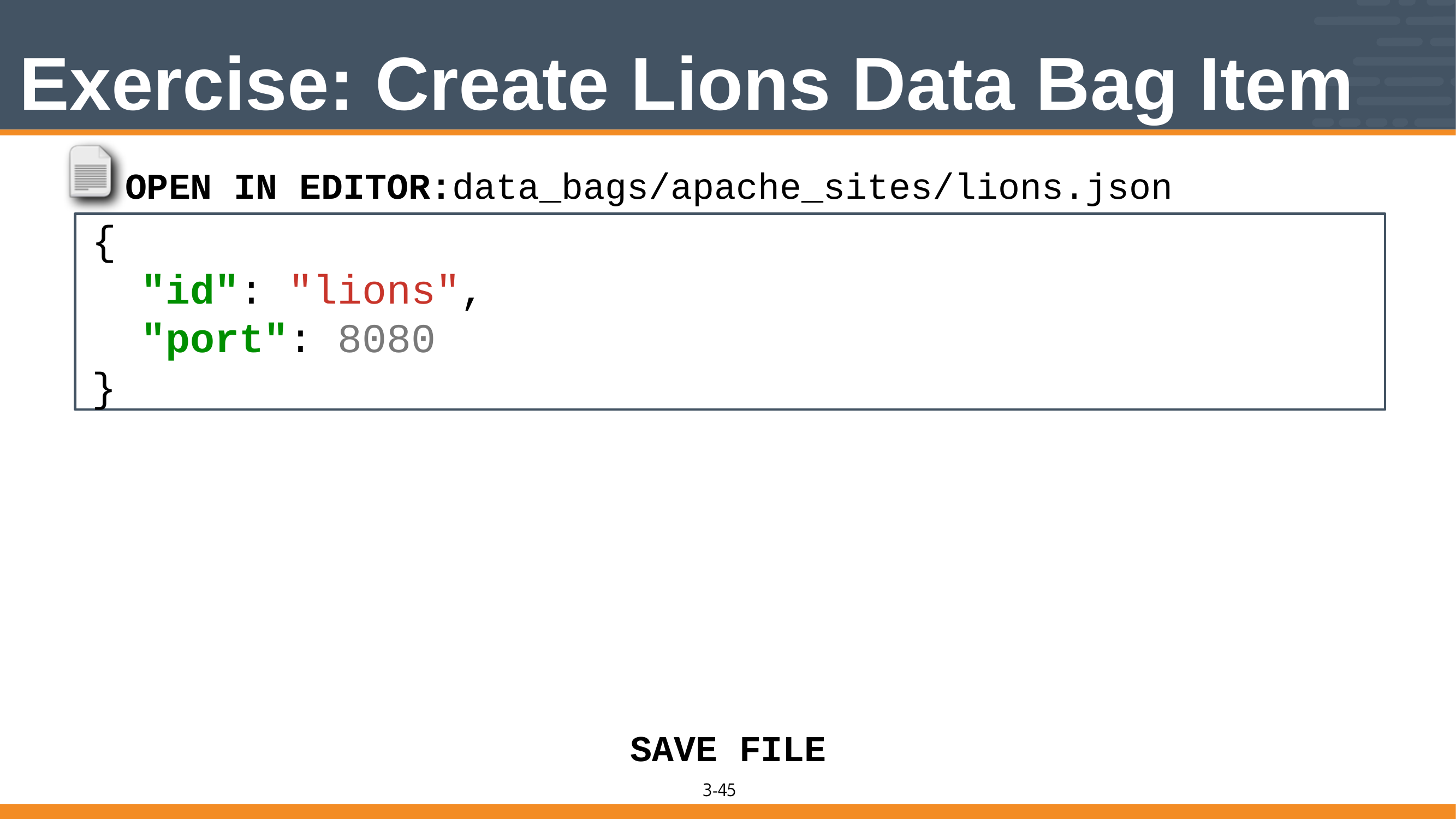

# Exercise: Create Lions Data Bag Item

OPEN IN EDITOR:data_bags/apache_sites/lions.json

{
"id": "lions",
"port": 8080
}
SAVE FILE
45